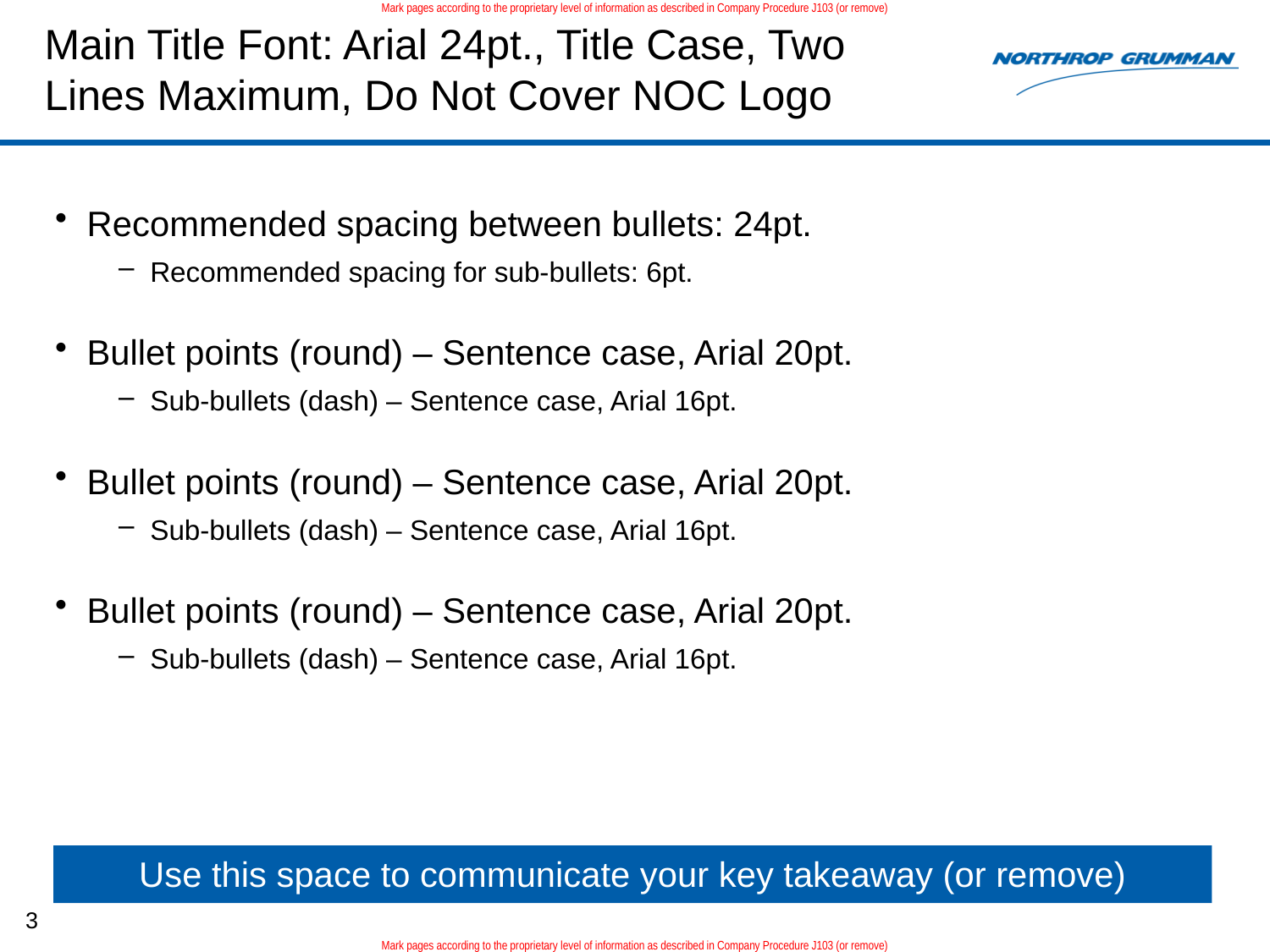

Mark pages according to the proprietary level of information as described in Company Procedure J103 (or remove)
# Main Title Font: Arial 24pt., Title Case, Two Lines Maximum, Do Not Cover NOC Logo
Recommended spacing between bullets: 24pt.
Recommended spacing for sub-bullets: 6pt.
Bullet points (round) – Sentence case, Arial 20pt.
Sub-bullets (dash) – Sentence case, Arial 16pt.
Bullet points (round) – Sentence case, Arial 20pt.
Sub-bullets (dash) – Sentence case, Arial 16pt.
Bullet points (round) – Sentence case, Arial 20pt.
Sub-bullets (dash) – Sentence case, Arial 16pt.

Use this space to communicate your key takeaway (or remove)
3
Mark pages according to the proprietary level of information as described in Company Procedure J103 (or remove)